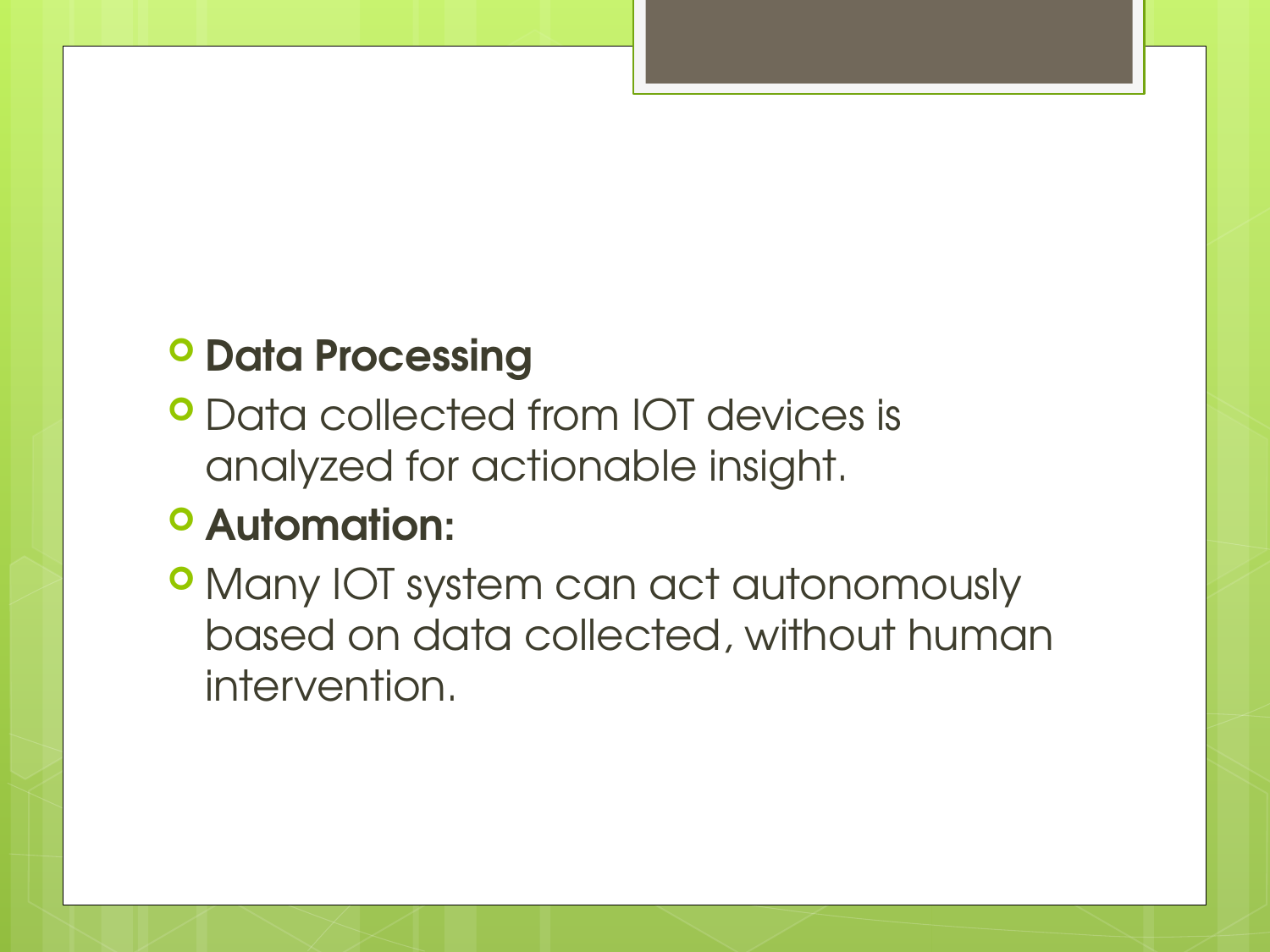

Data Processing
Data collected from IOT devices is analyzed for actionable insight.
Automation:
Many IOT system can act autonomously based on data collected, without human intervention.